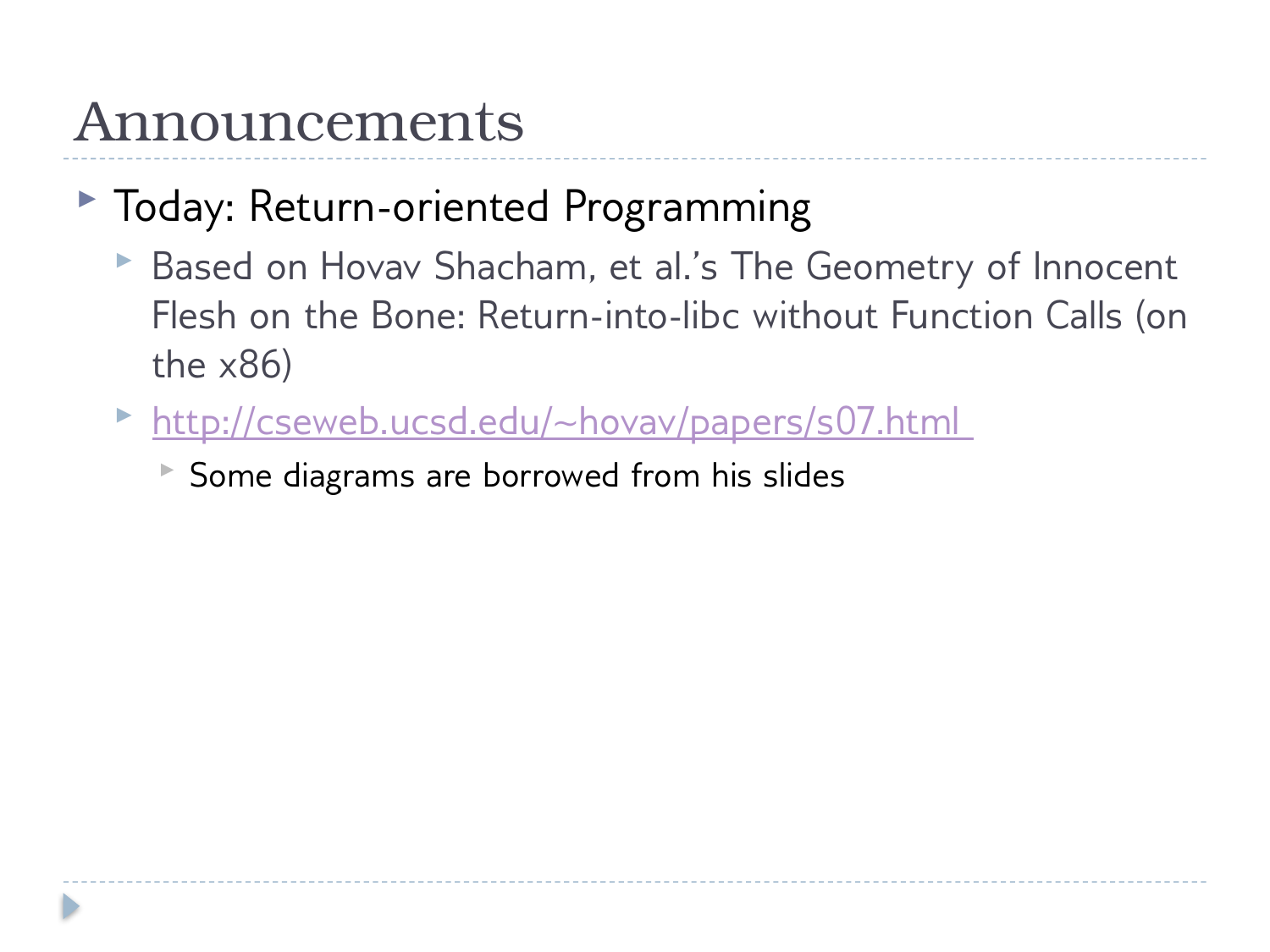

# Announcements
Today: Return-oriented Programming
Based on Hovav Shacham, et al.’s The Geometry of Innocent Flesh on the Bone: Return-into-libc without Function Calls (on the x86)
http://cseweb.ucsd.edu/~hovav/papers/s07.html
Some diagrams are borrowed from his slides